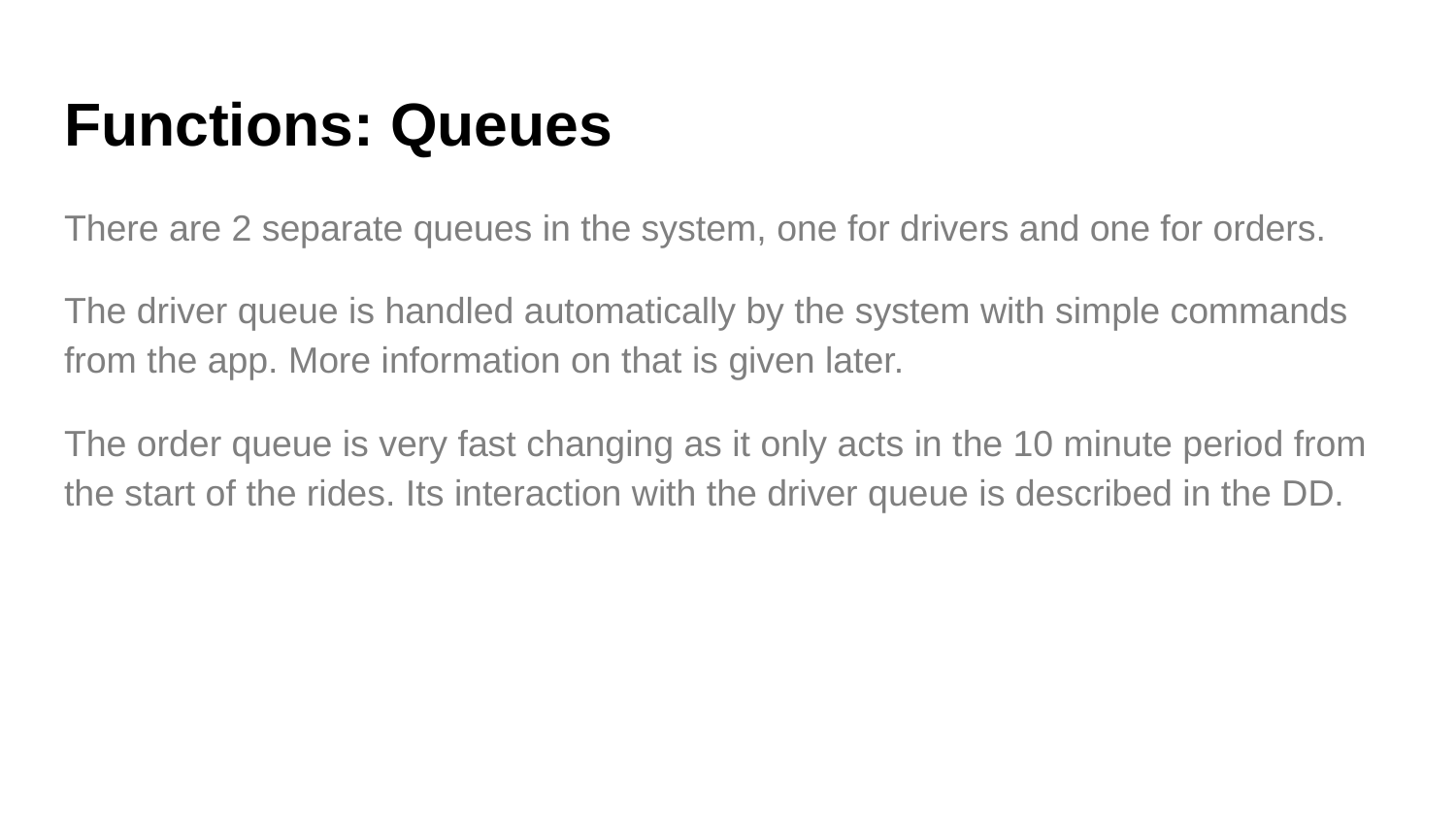

# Functions: Queues
There are 2 separate queues in the system, one for drivers and one for orders.
The driver queue is handled automatically by the system with simple commands from the app. More information on that is given later.
The order queue is very fast changing as it only acts in the 10 minute period from the start of the rides. Its interaction with the driver queue is described in the DD.